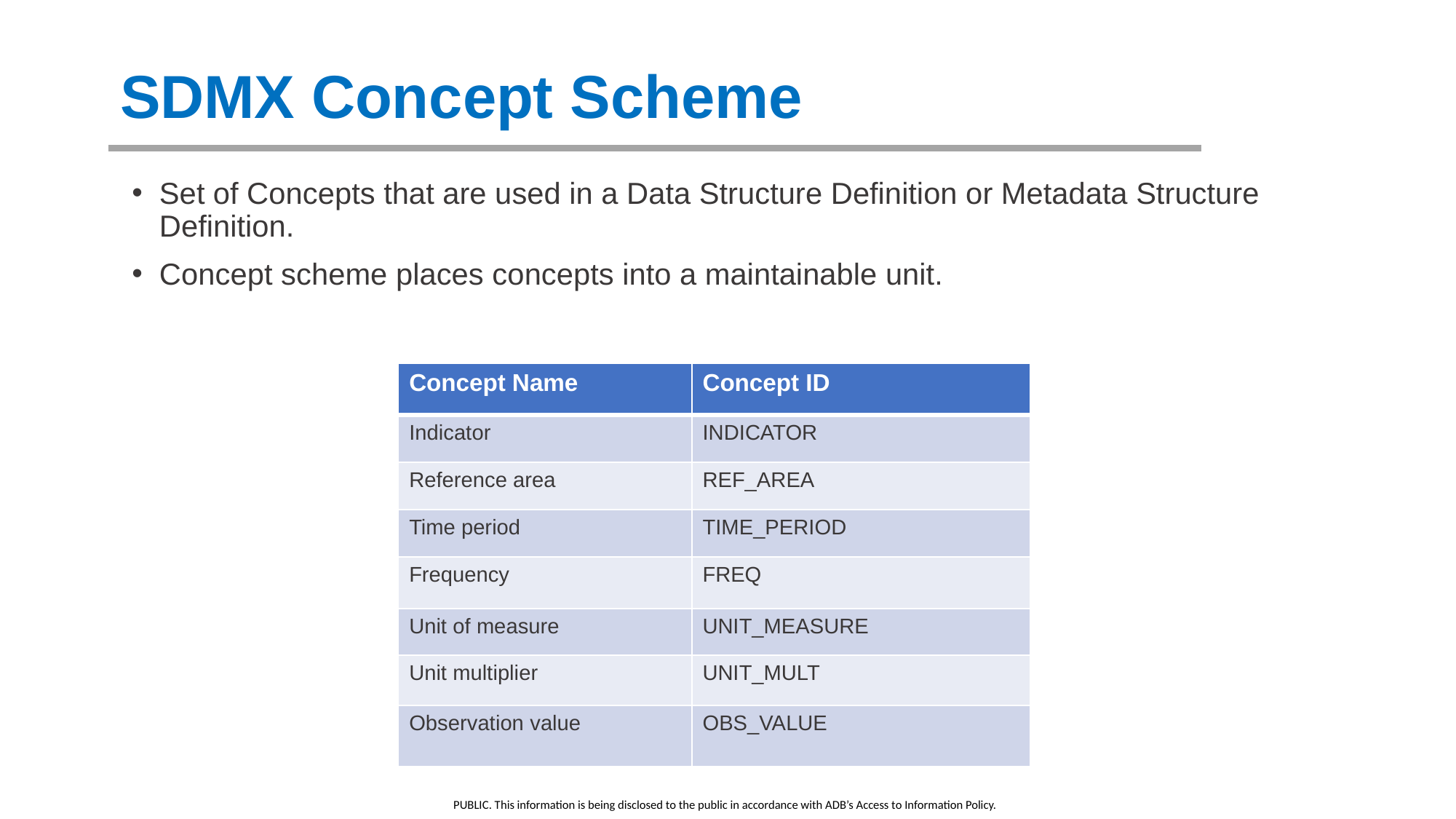

SDMX Concept Scheme
Set of Concepts that are used in a Data Structure Definition or Metadata Structure Definition.
Concept scheme places concepts into a maintainable unit.
| Concept Name |
| --- |
| Indicator |
| Reference area |
| Time period |
| Frequency |
| Unit of measure |
| Unit multiplier |
| Observation value |
| Concept ID |
| --- |
| INDICATOR |
| REF\_AREA |
| TIME\_PERIOD |
| FREQ |
| UNIT\_MEASURE |
| UNIT\_MULT |
| OBS\_VALUE |